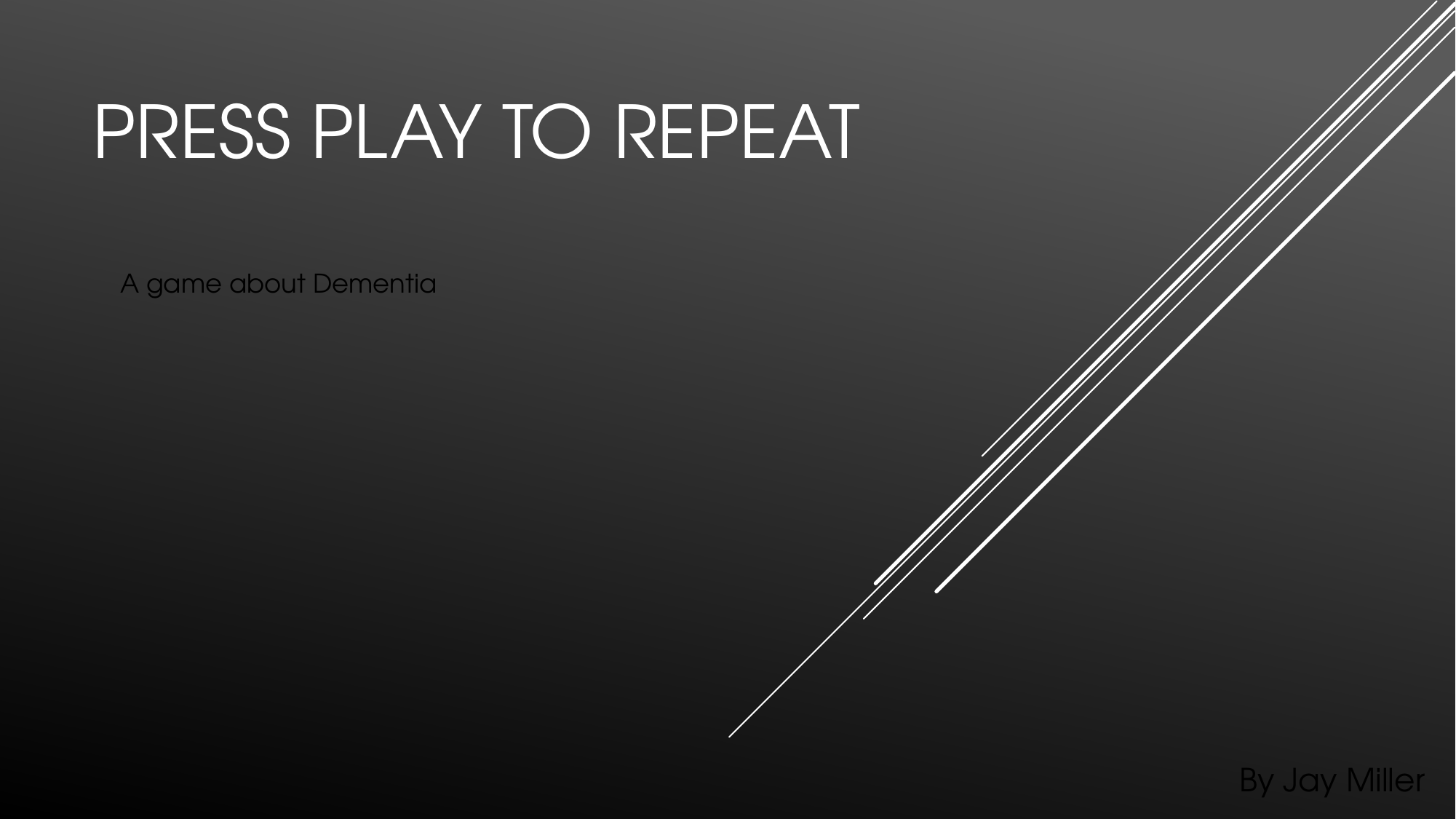

# Press Play To Repeat
A game about Dementia
By Jay Miller